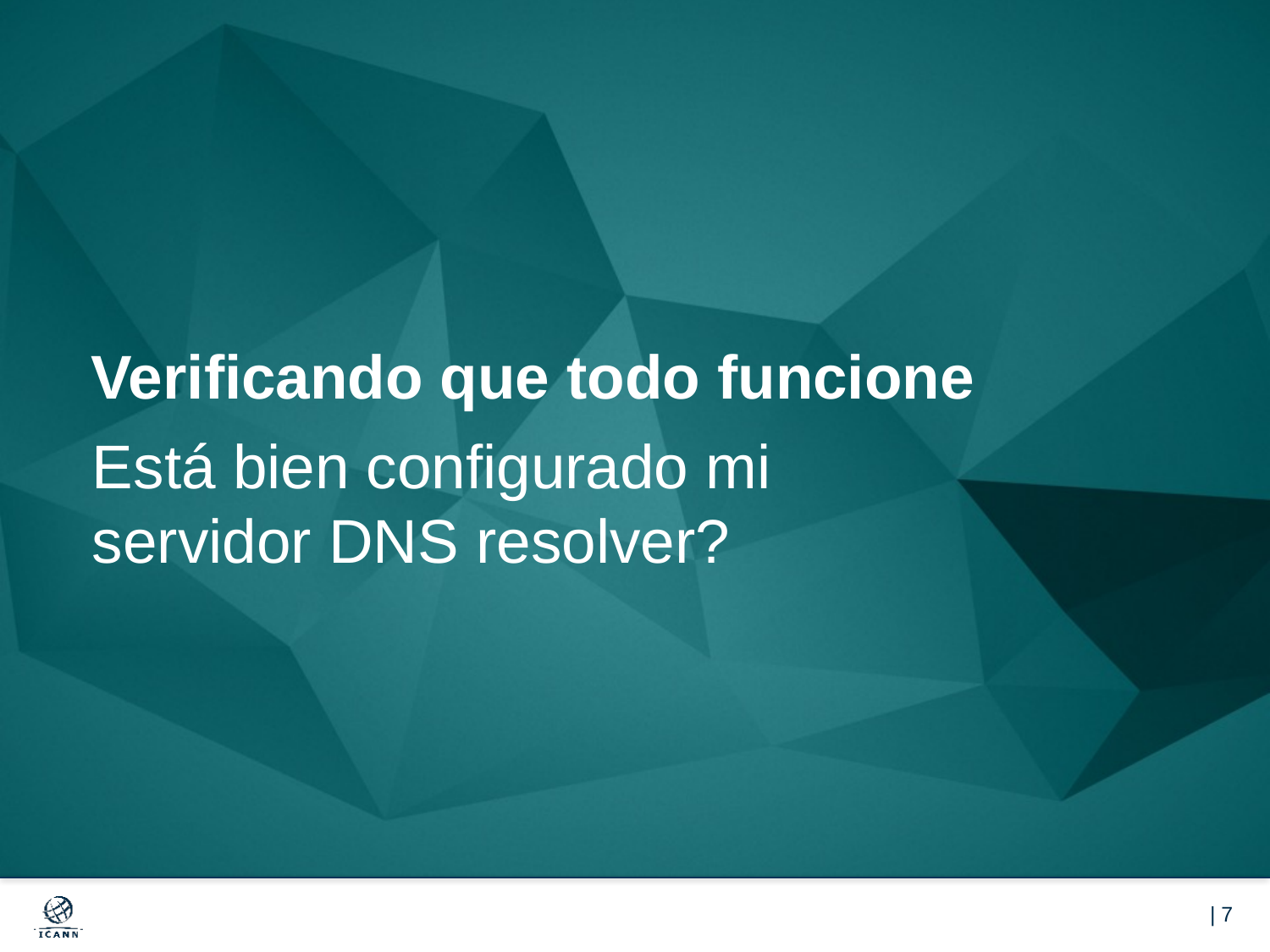

# Verificando que todo funcione
Está bien configurado mi servidor DNS resolver?